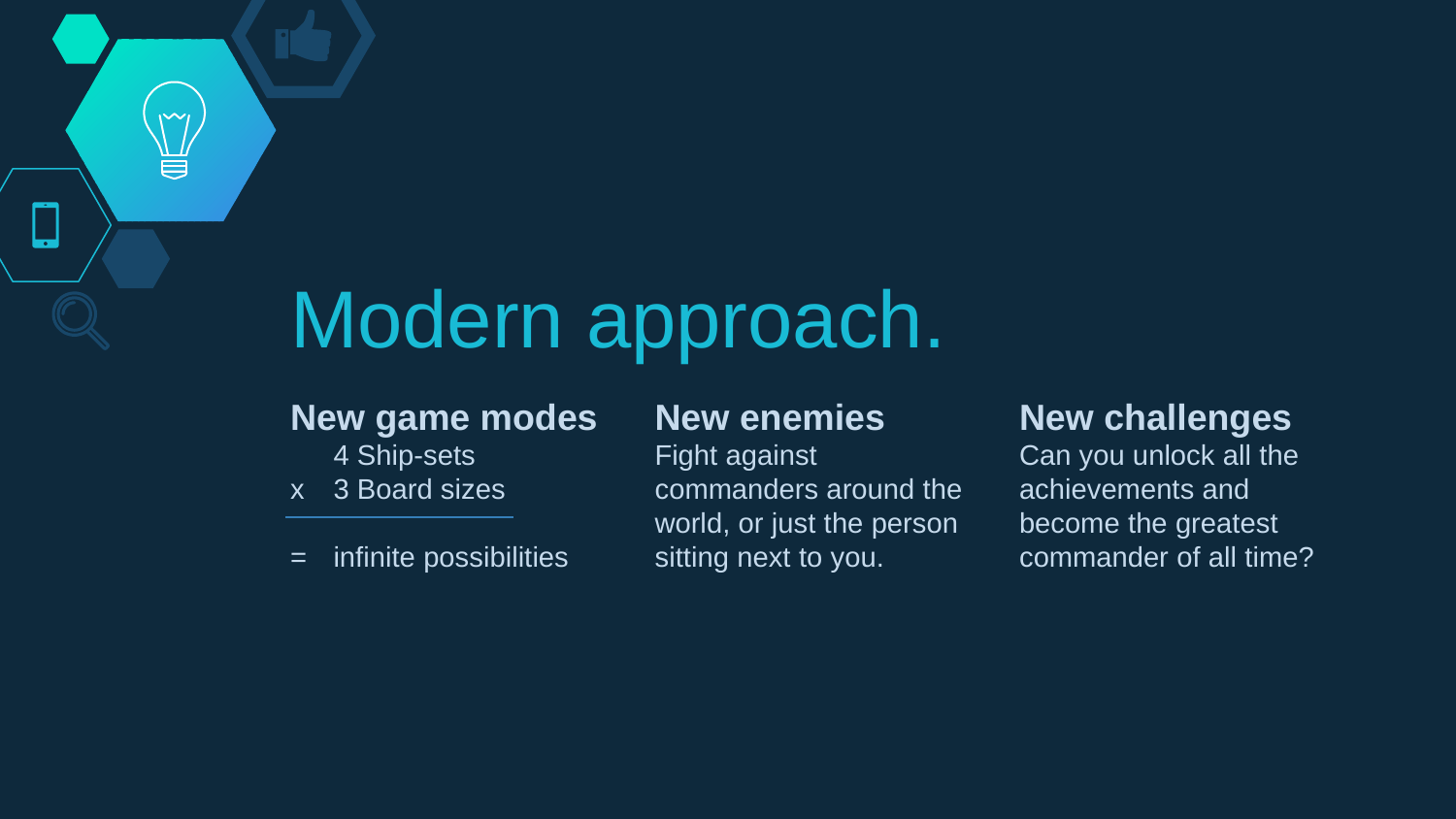

# Modern approach.
New game modes
	4 Ship-sets
x	3 Board sizes

=	infinite possibilities
New enemies
Fight against commanders around the world, or just the person sitting next to you.
New challenges
Can you unlock all the achievements and become the greatest commander of all time?